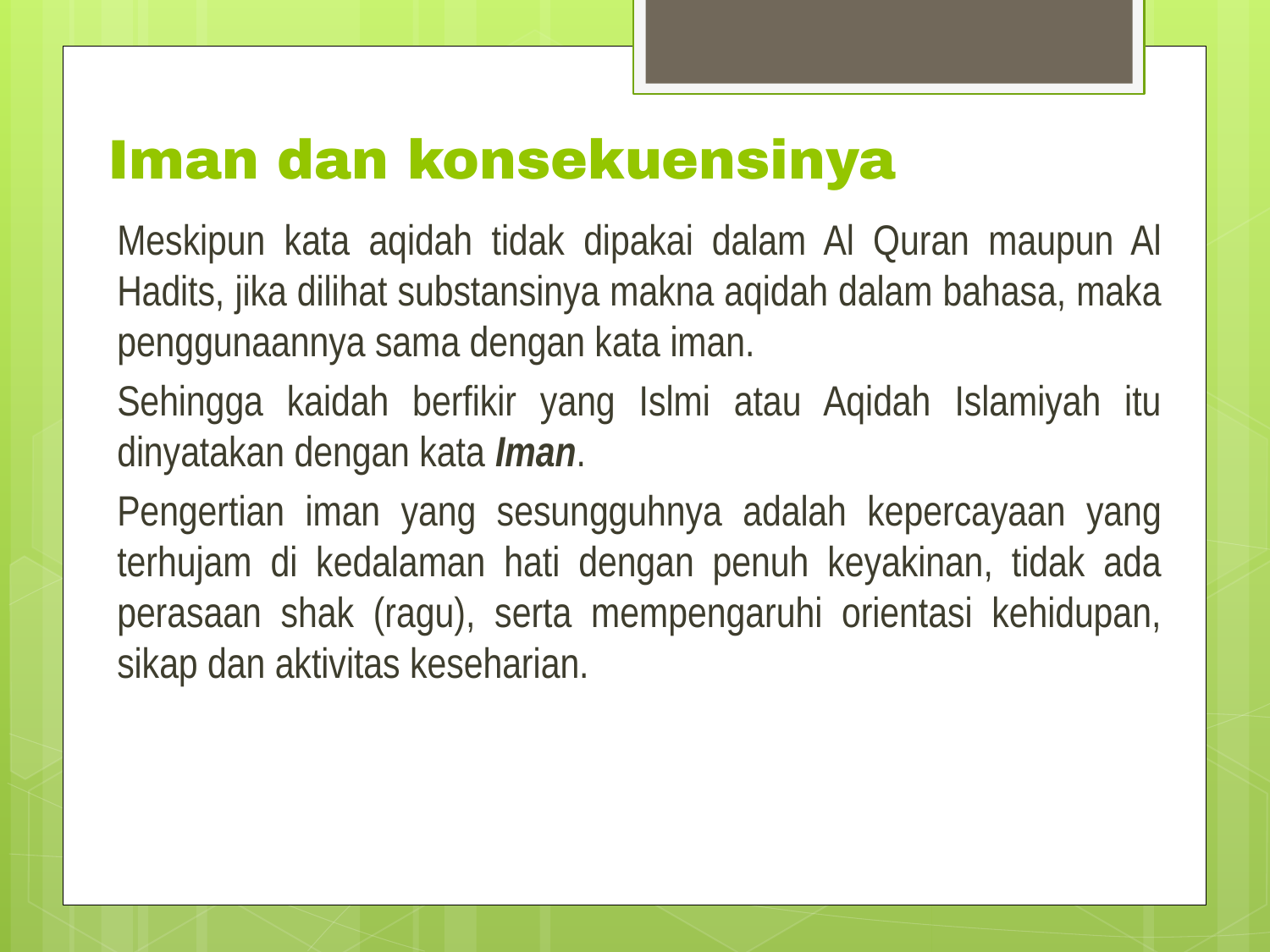

# Iman dan konsekuensinya
Meskipun kata aqidah tidak dipakai dalam Al Quran maupun Al Hadits, jika dilihat substansinya makna aqidah dalam bahasa, maka penggunaannya sama dengan kata iman.
Sehingga kaidah berfikir yang Islmi atau Aqidah Islamiyah itu dinyatakan dengan kata Iman.
Pengertian iman yang sesungguhnya adalah kepercayaan yang terhujam di kedalaman hati dengan penuh keyakinan, tidak ada perasaan shak (ragu), serta mempengaruhi orientasi kehidupan, sikap dan aktivitas keseharian.